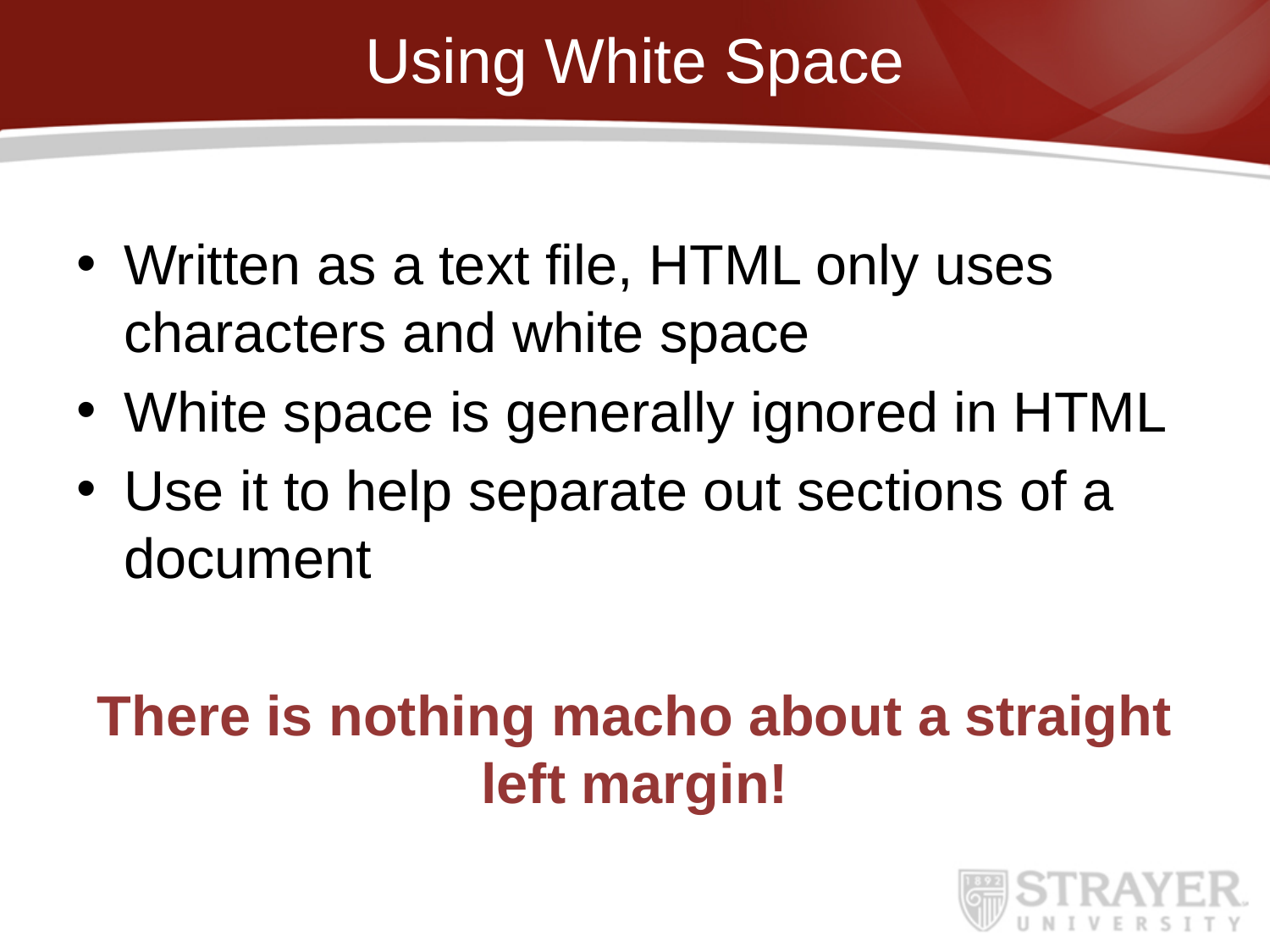

# Using White Space
Written as a text file, HTML only uses characters and white space
White space is generally ignored in HTML
Use it to help separate out sections of a document

There is nothing macho about a straight left margin!